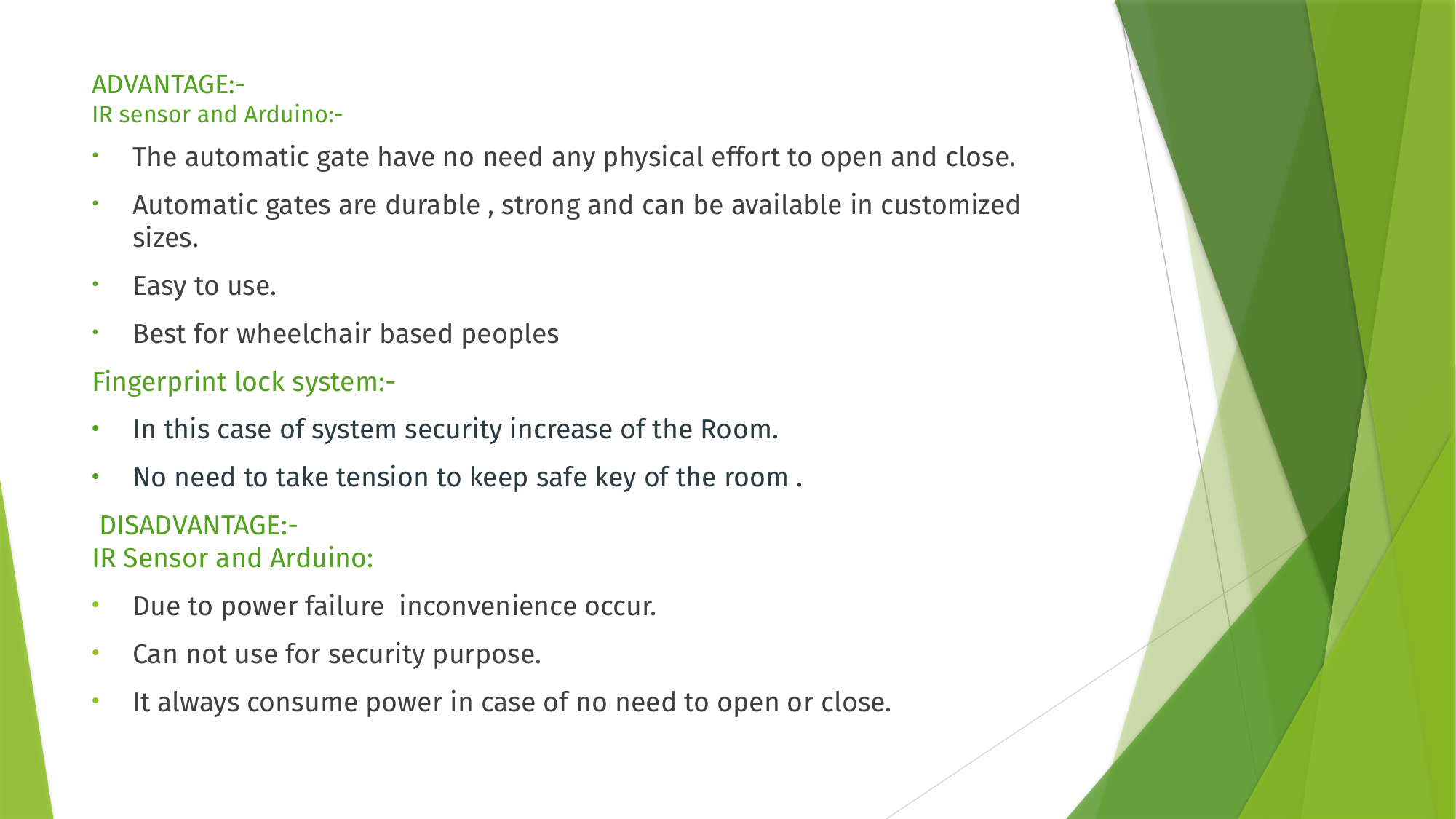

# ADVANTAGE:- IR sensor and Arduino:-
The automatic gate have no need any physical effort to open and close.
Automatic gates are durable , strong and can be available in customized sizes.
Easy to use.
Best for wheelchair based peoples
Fingerprint lock system:-
In this case of system security increase of the Room.
No need to take tension to keep safe key of the room .
 DISADVANTAGE:-
IR Sensor and Arduino:
Due to power failure  inconvenience occur.
Can not use for security purpose.
It always consume power in case of no need to open or close.